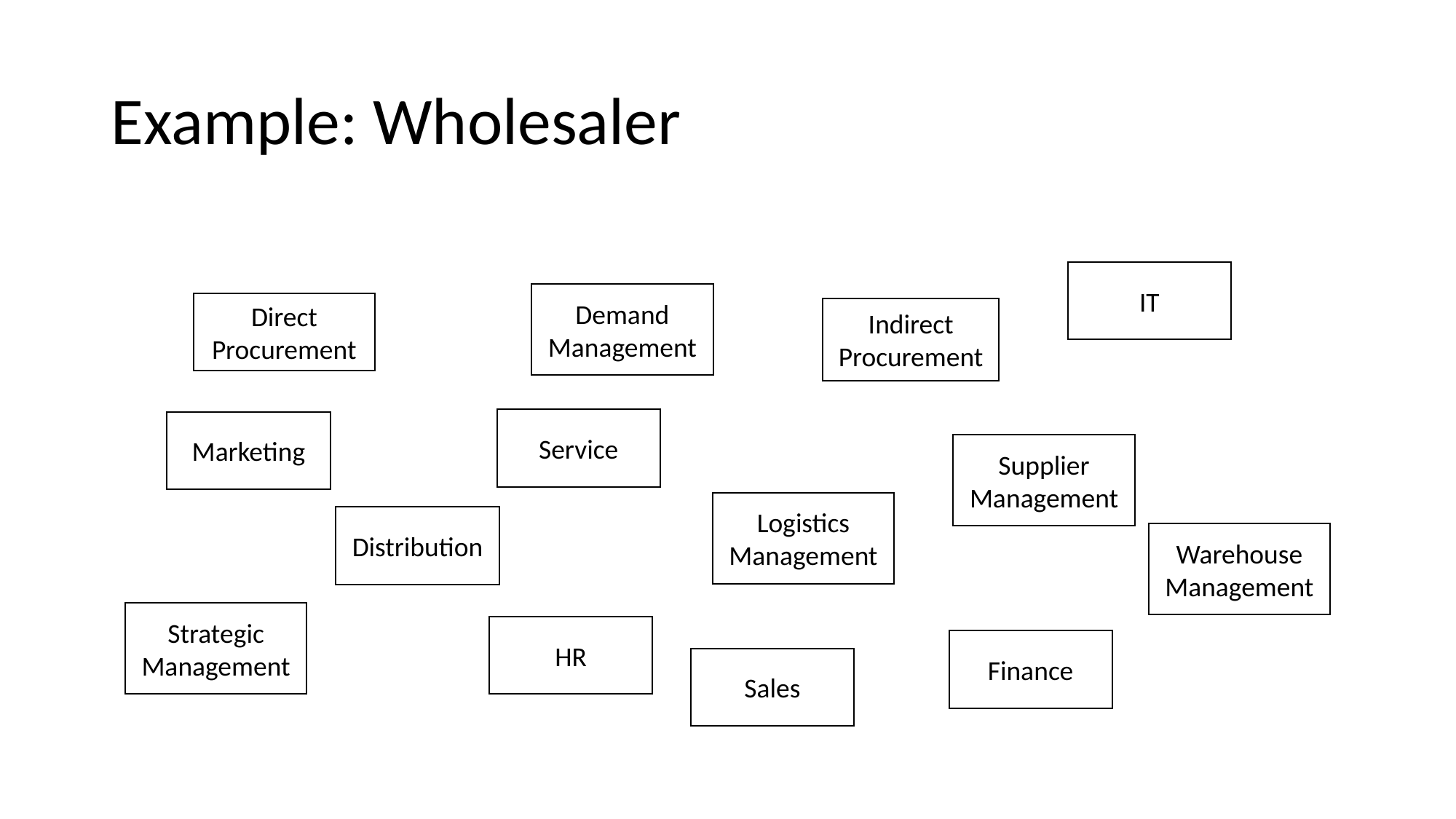

# Example: Wholesaler

IT
Demand Management
Direct Procurement
Indirect Procurement
Service
Marketing
Supplier Management
Logistics Management
Distribution
Warehouse Management
Strategic Management
HR
Finance
Sales